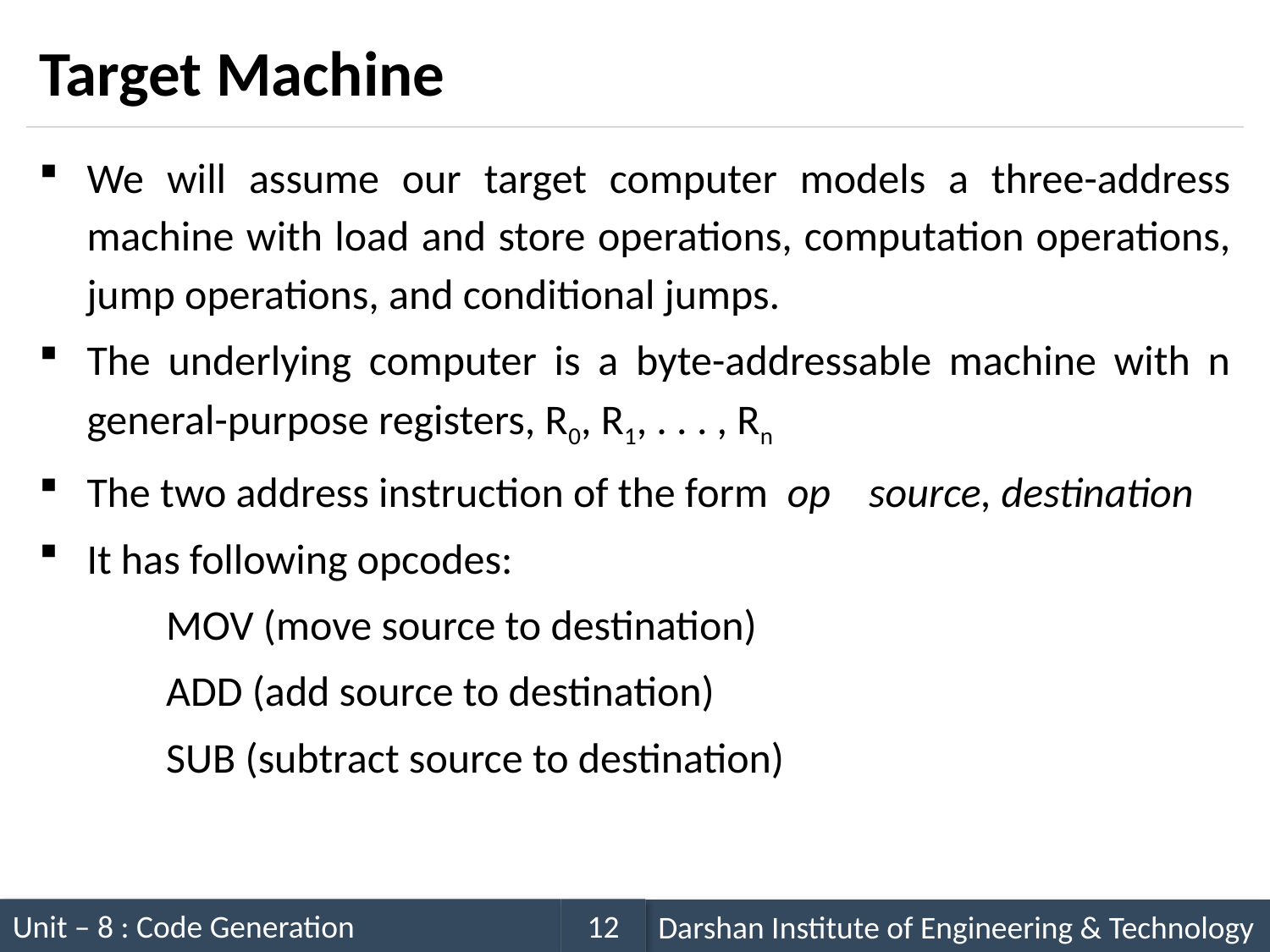

# Target Machine
We will assume our target computer models a three-address machine with load and store operations, computation operations, jump operations, and conditional jumps.
The underlying computer is a byte-addressable machine with n general-purpose registers, R0, R1, . . . , Rn
The two address instruction of the form  op    source, destination
It has following opcodes:
	MOV (move source to destination)
	ADD (add source to destination)
	SUB (subtract source to destination)